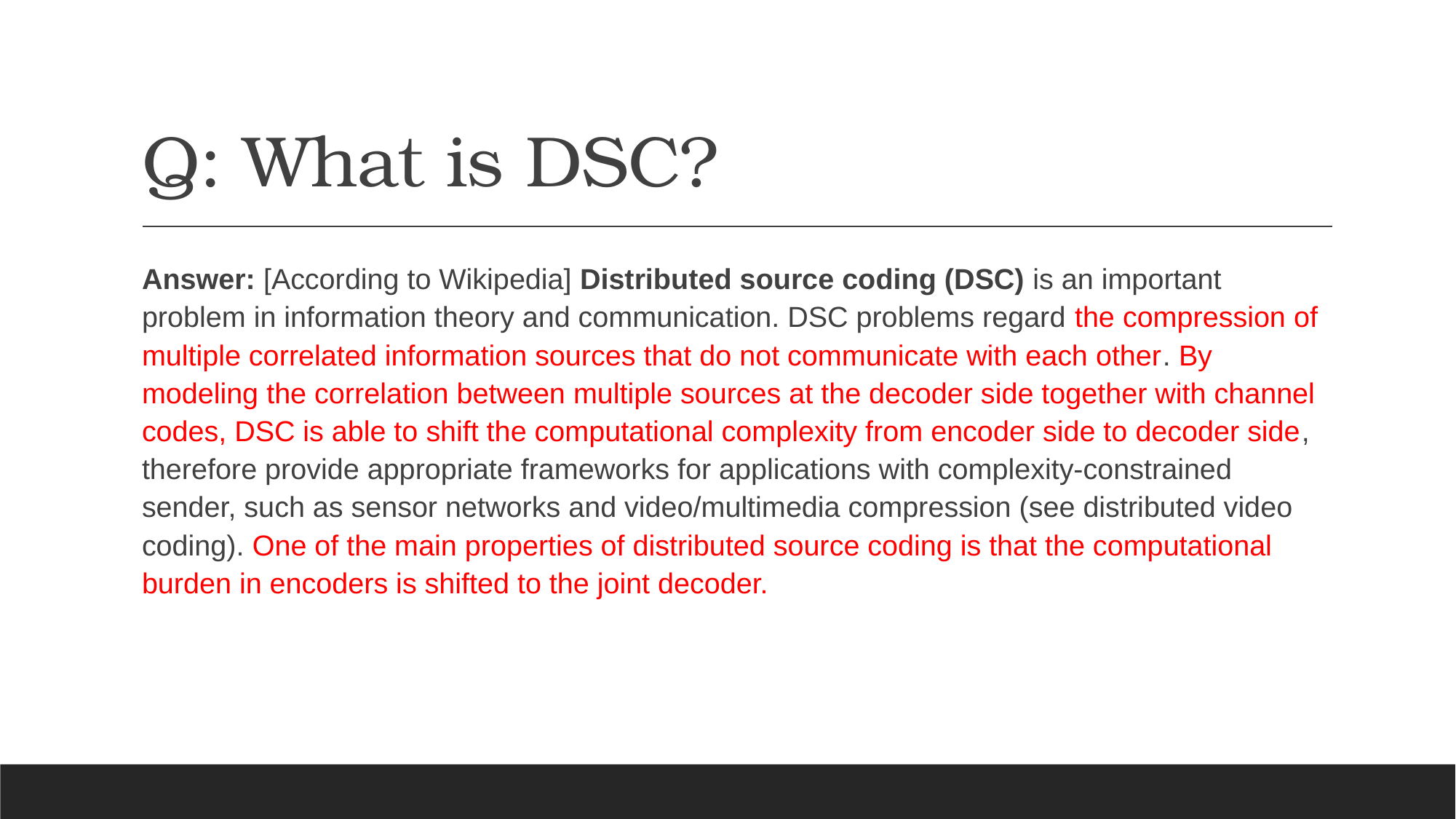

# Q: What is DSC?
Answer: [According to Wikipedia] Distributed source coding (DSC) is an important problem in information theory and communication. DSC problems regard the compression of multiple correlated information sources that do not communicate with each other. By modeling the correlation between multiple sources at the decoder side together with channel codes, DSC is able to shift the computational complexity from encoder side to decoder side, therefore provide appropriate frameworks for applications with complexity-constrained sender, such as sensor networks and video/multimedia compression (see distributed video coding). One of the main properties of distributed source coding is that the computational burden in encoders is shifted to the joint decoder.